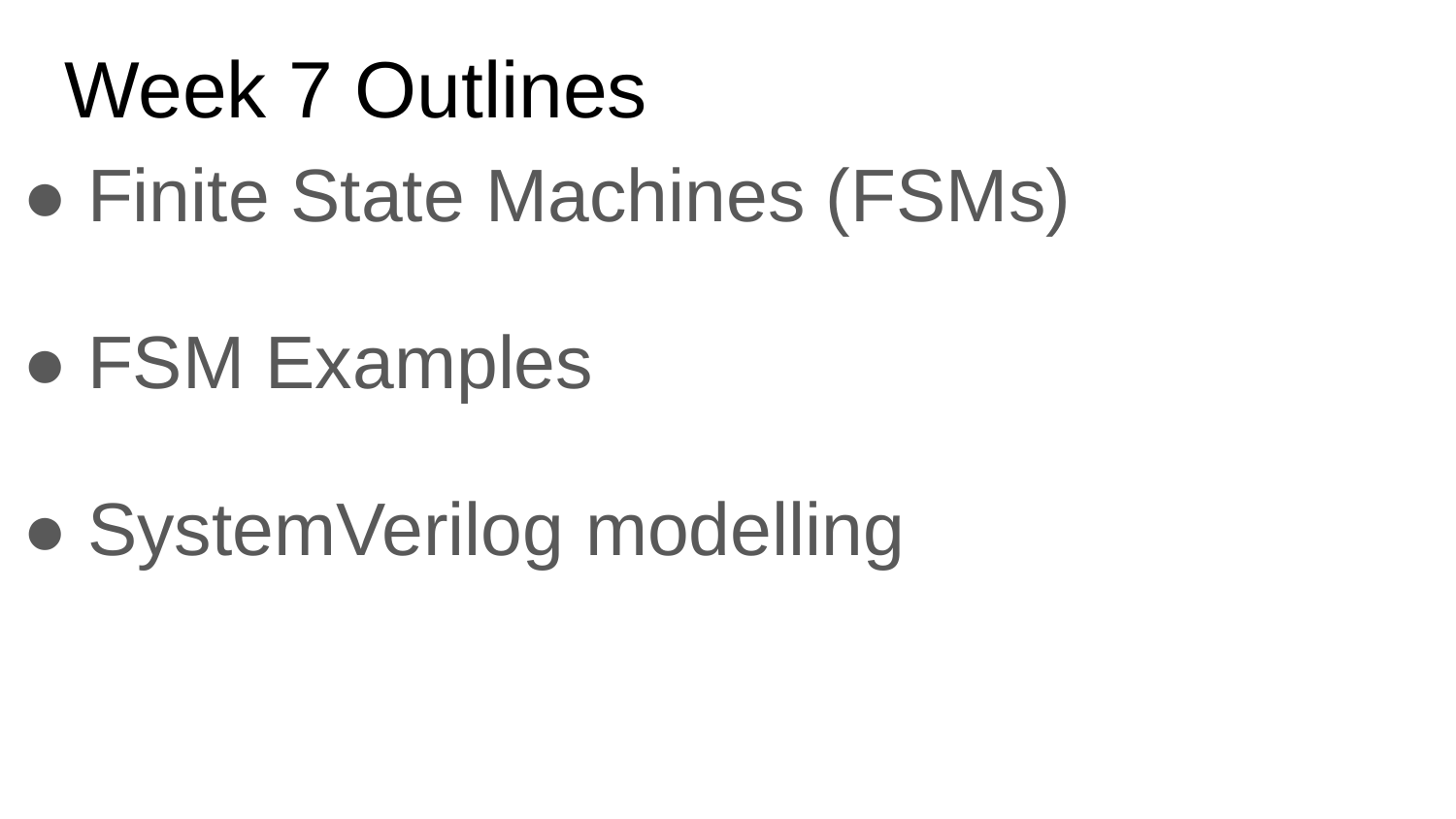

Week 7 Outlines
Finite State Machines (FSMs)

FSM Examples

SystemVerilog modelling